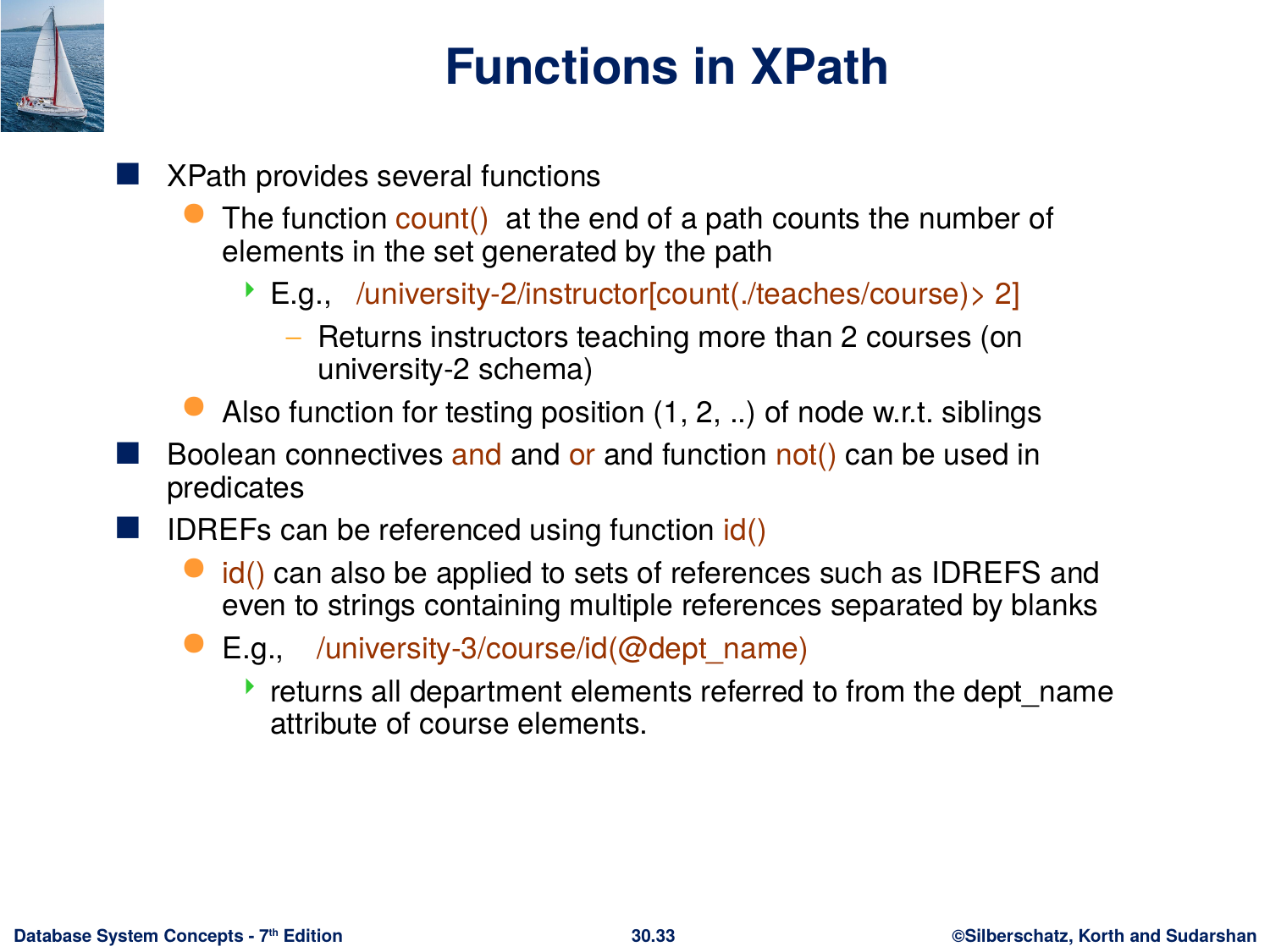

# Functions in XPath
XPath provides several functions
The function count()  at the end of a path counts the number of elements in the set generated by the path
E.g.,   /university-2/instructor[count(./teaches/course)> 2]
Returns instructors teaching more than 2 courses (on university-2 schema)
Also function for testing position (1, 2, ..) of node w.r.t. siblings
Boolean connectives and and or and function not() can be used in predicates
IDREFs can be referenced using function id()
id() can also be applied to sets of references such as IDREFS and even to strings containing multiple references separated by blanks
E.g.,    /university-3/course/id(@dept_name)
returns all department elements referred to from the dept_name attribute of course elements.